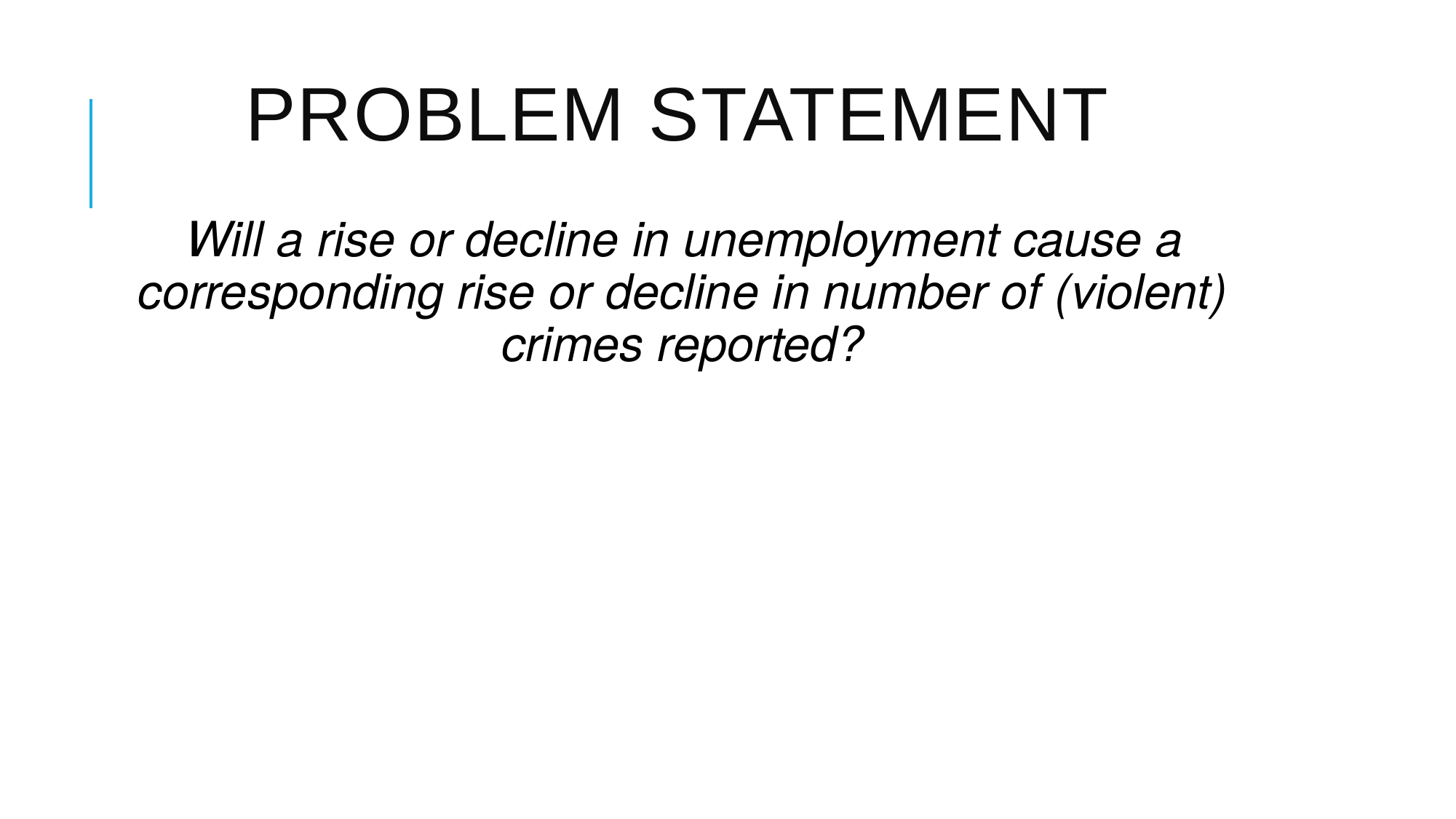

# Problem Statement
Will a rise or decline in unemployment cause a corresponding rise or decline in number of (violent) crimes reported?